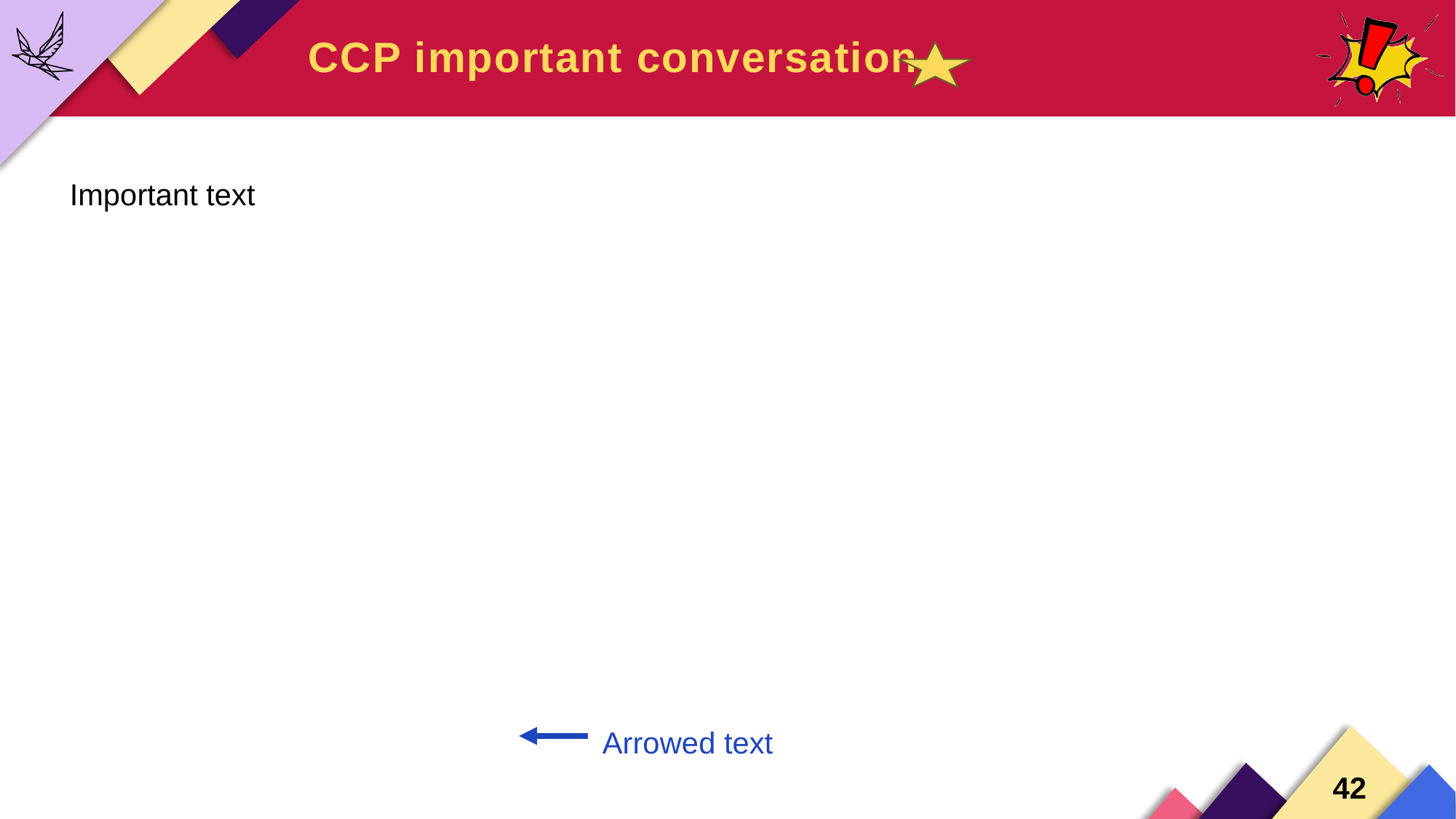

CCP important conversation

Important text
Arrowed text
42